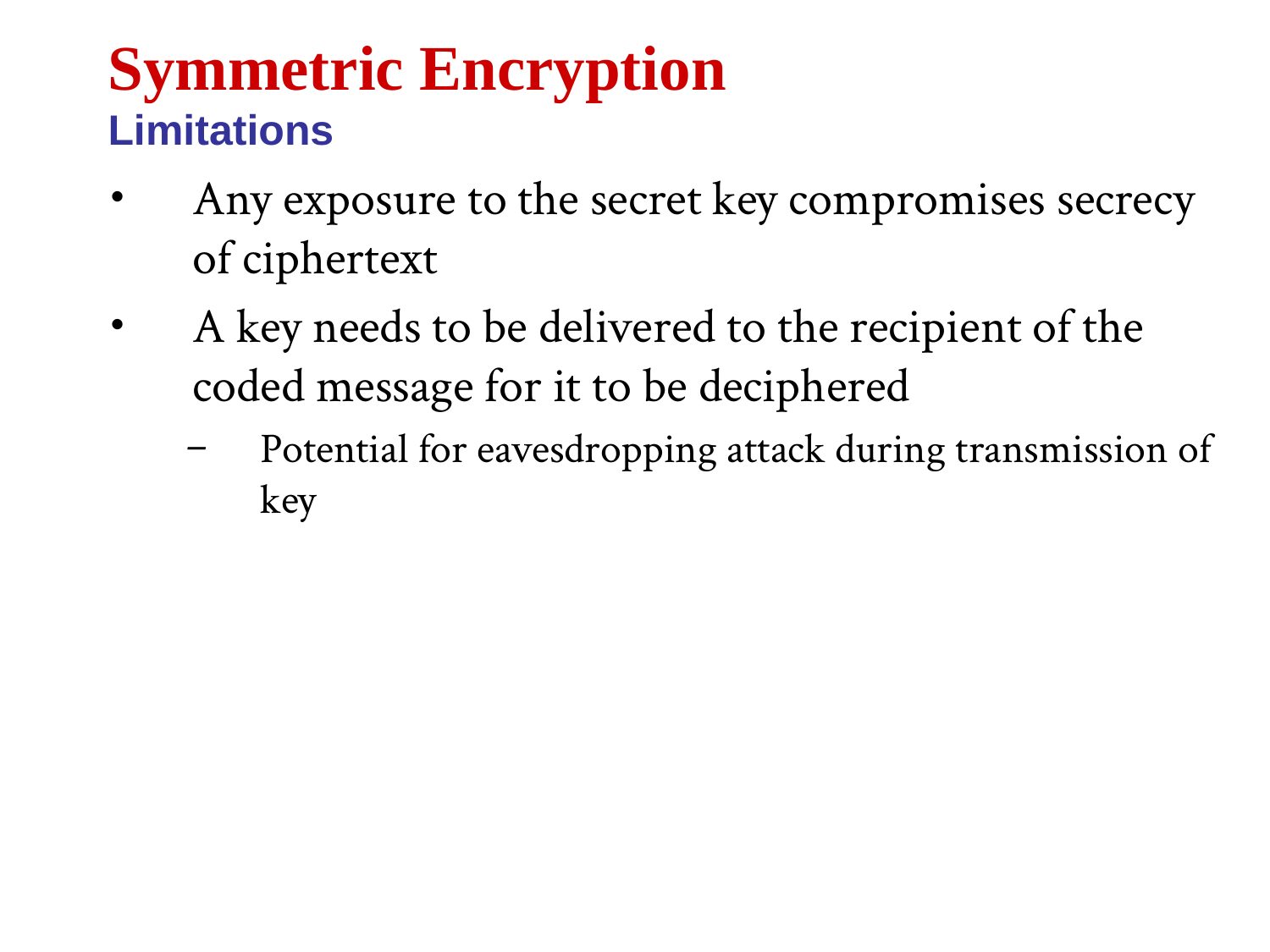

Symmetric Encryption
Limitations
Any exposure to the secret key compromises secrecy of ciphertext
A key needs to be delivered to the recipient of the coded message for it to be deciphered
Potential for eavesdropping attack during transmission of key